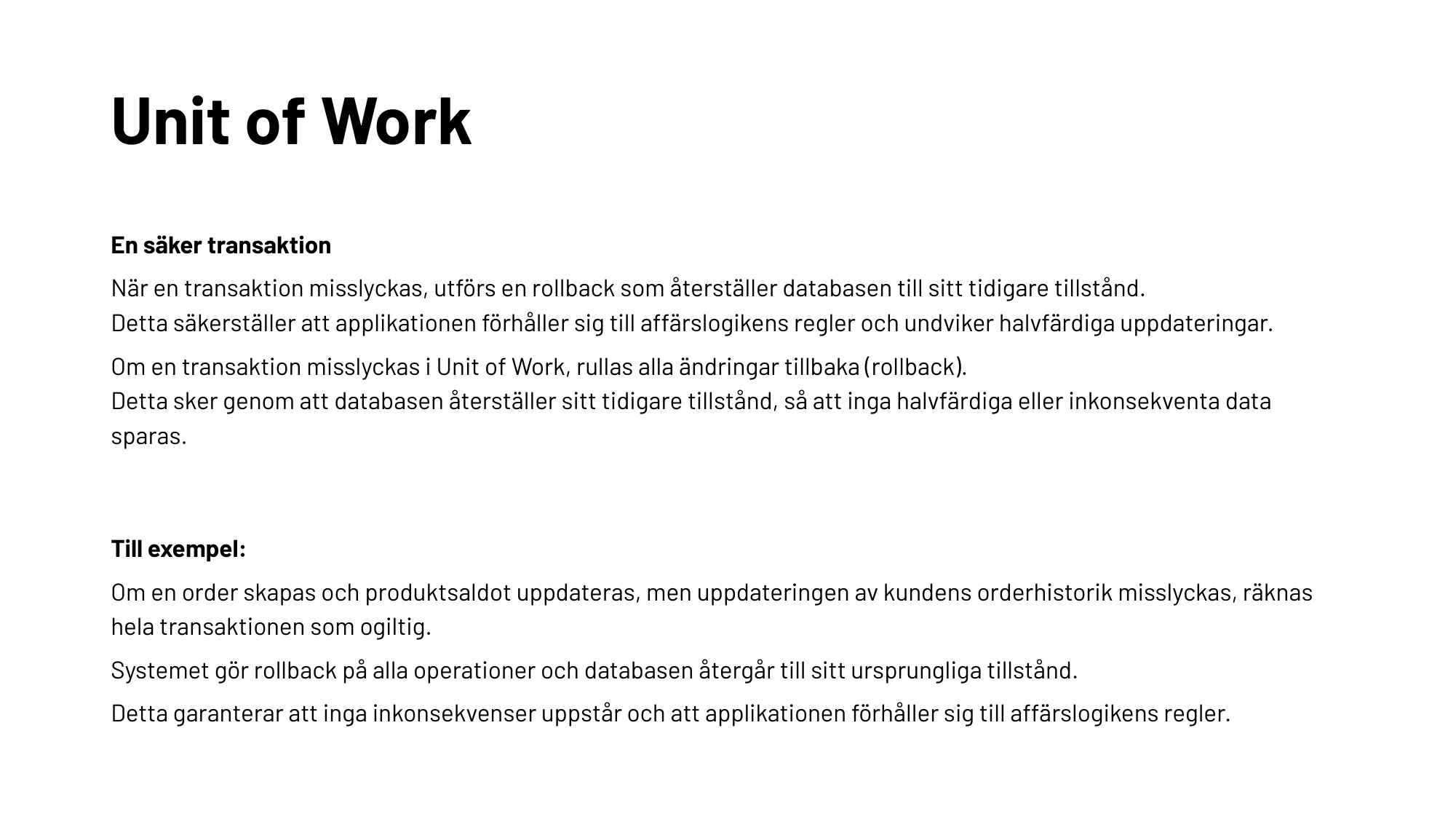

# Unit of Work
En säker transaktion
När en transaktion misslyckas, utförs en rollback som återställer databasen till sitt tidigare tillstånd.
Detta säkerställer att applikationen förhåller sig till affärslogikens regler och undviker halvfärdiga uppdateringar.
Om en transaktion misslyckas i Unit of Work, rullas alla ändringar tillbaka (rollback).
Detta sker genom att databasen återställer sitt tidigare tillstånd, så att inga halvfärdiga eller inkonsekventa data sparas.
Till exempel:
Om en order skapas och produktsaldot uppdateras, men uppdateringen av kundens orderhistorik misslyckas, räknas hela transaktionen som ogiltig.
Systemet gör rollback på alla operationer och databasen återgår till sitt ursprungliga tillstånd.
Detta garanterar att inga inkonsekvenser uppstår och att applikationen förhåller sig till affärslogikens regler.